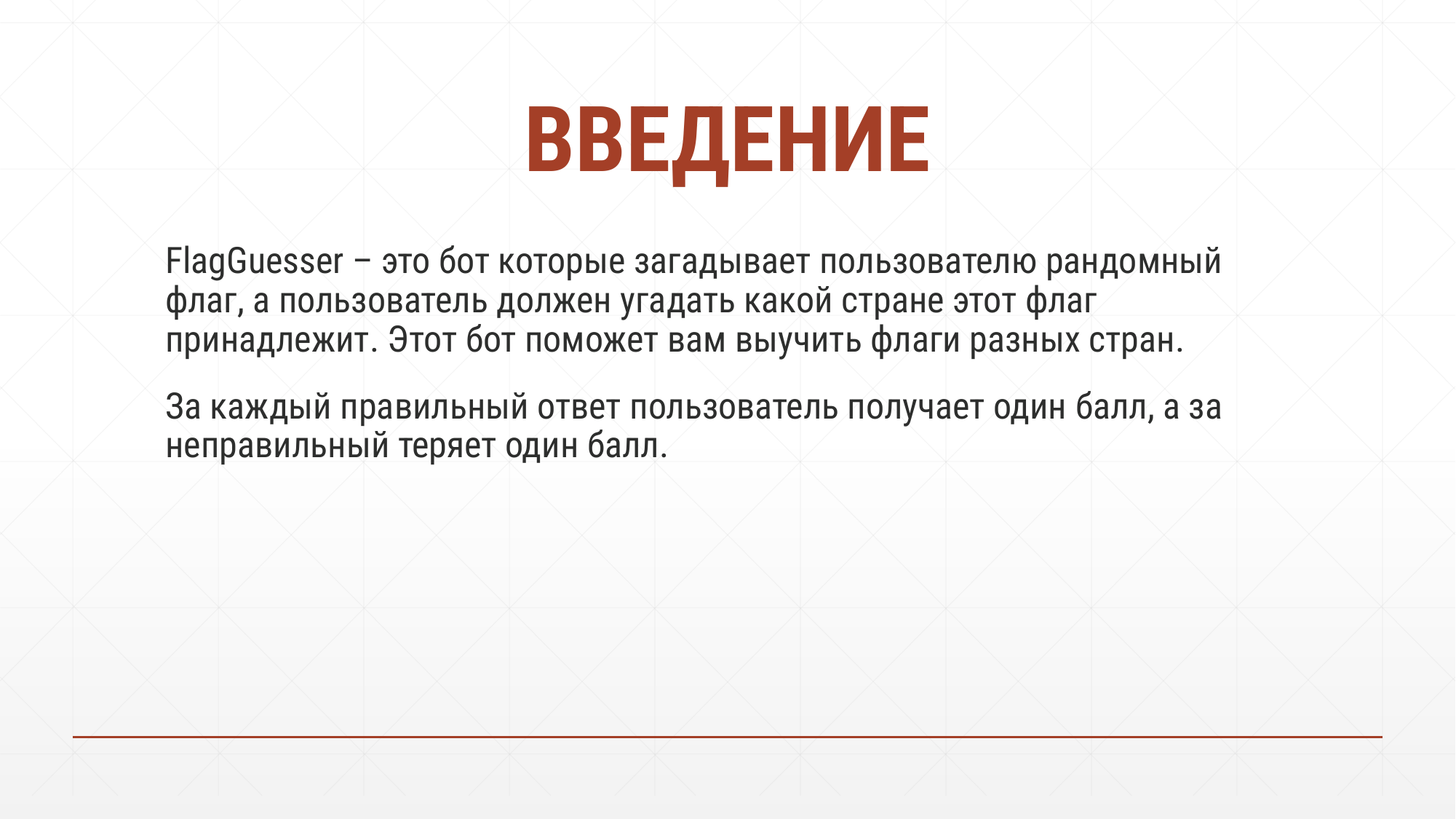

# ВВЕДЕНИЕ
FlagGuesser – это бот которые загадывает пользователю рандомный флаг, а пользователь должен угадать какой стране этот флаг принадлежит. Этот бот поможет вам выучить флаги разных стран.
За каждый правильный ответ пользователь получает один балл, а за неправильный теряет один балл.